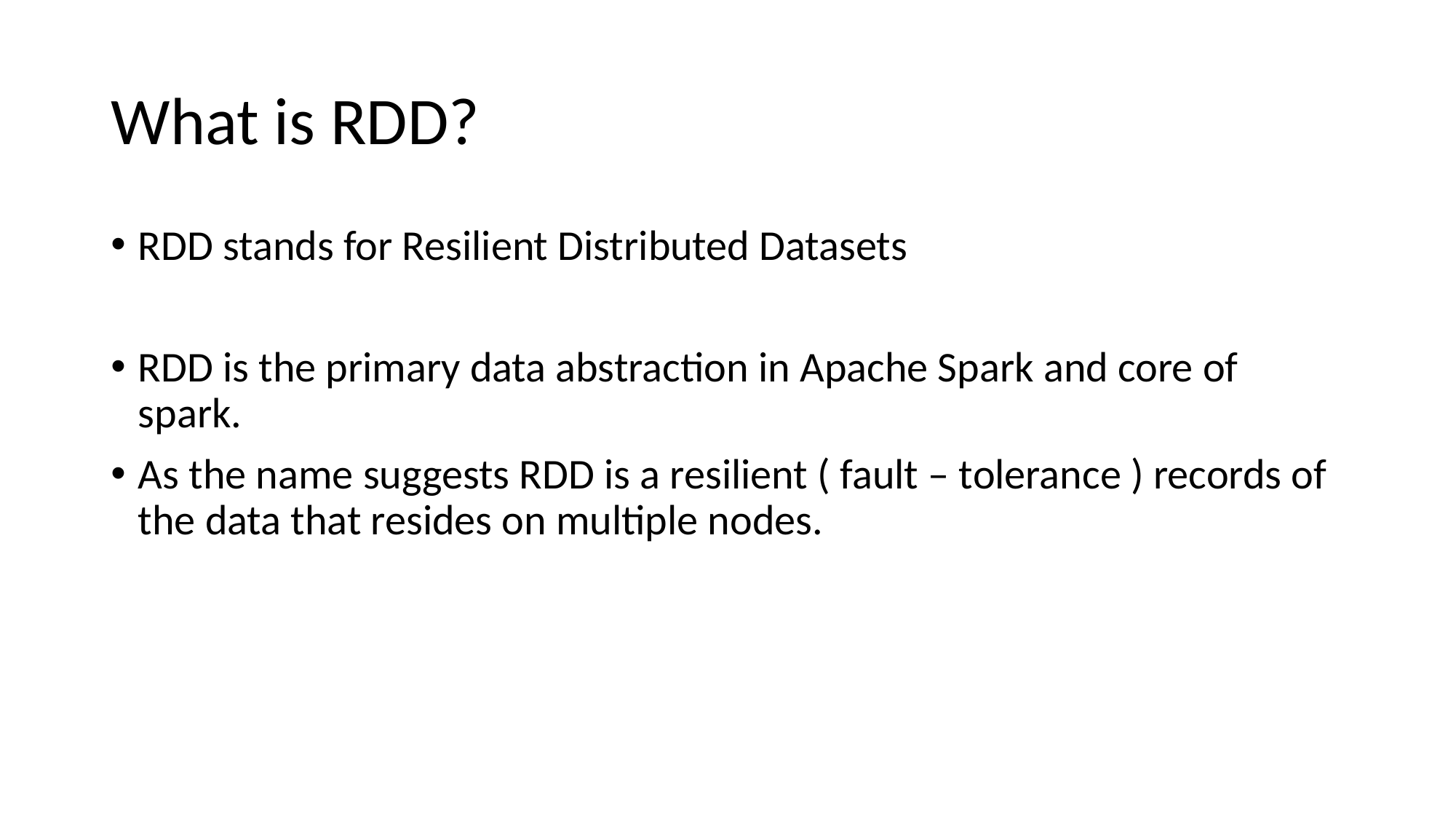

# What is RDD?
RDD stands for Resilient Distributed Datasets

RDD is the primary data abstraction in Apache Spark and core of spark.
As the name suggests RDD is a resilient ( fault – tolerance ) records of the data that resides on multiple nodes.